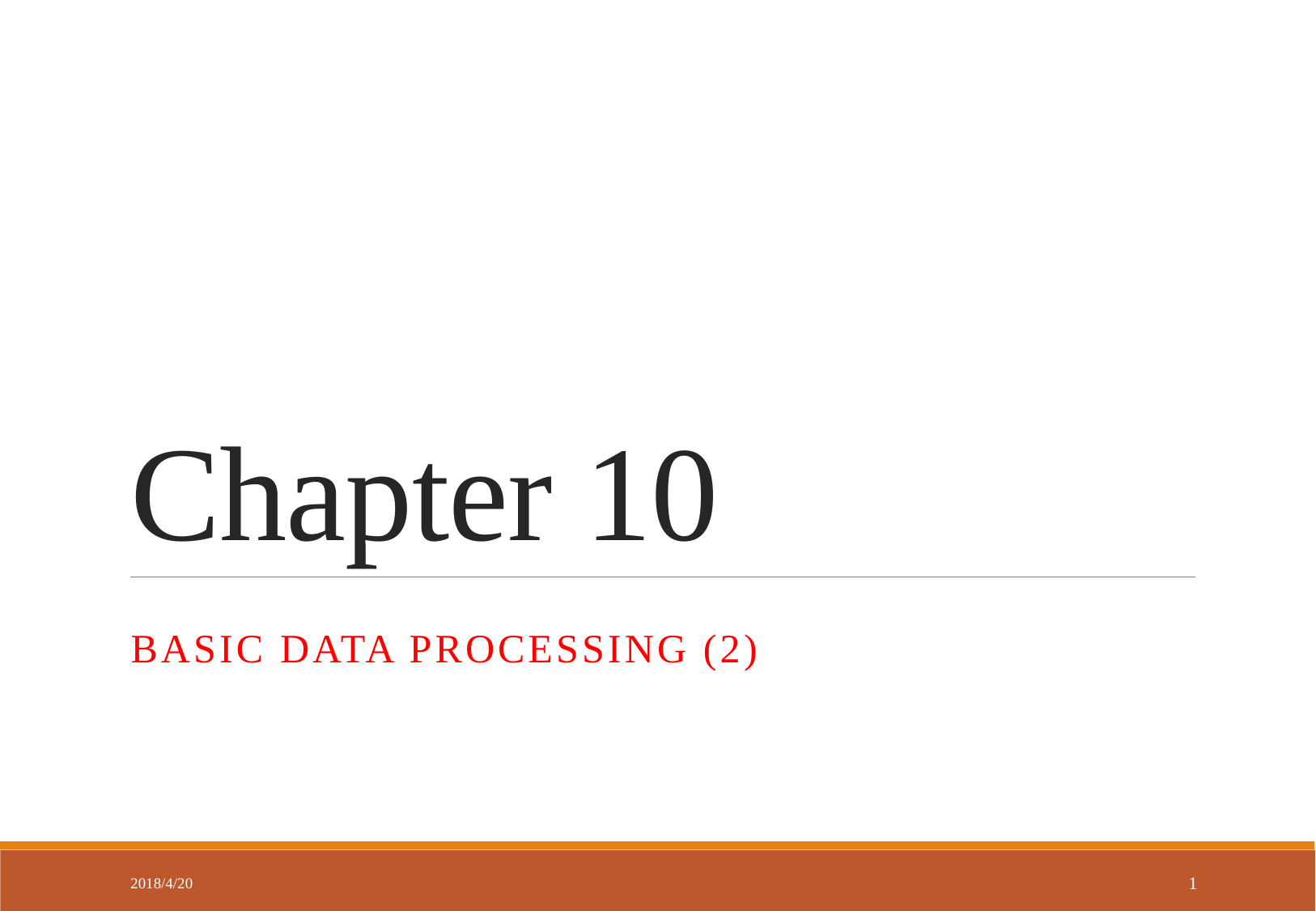

# Chapter 10
Basic Data Processing (2)
2018/4/20
1